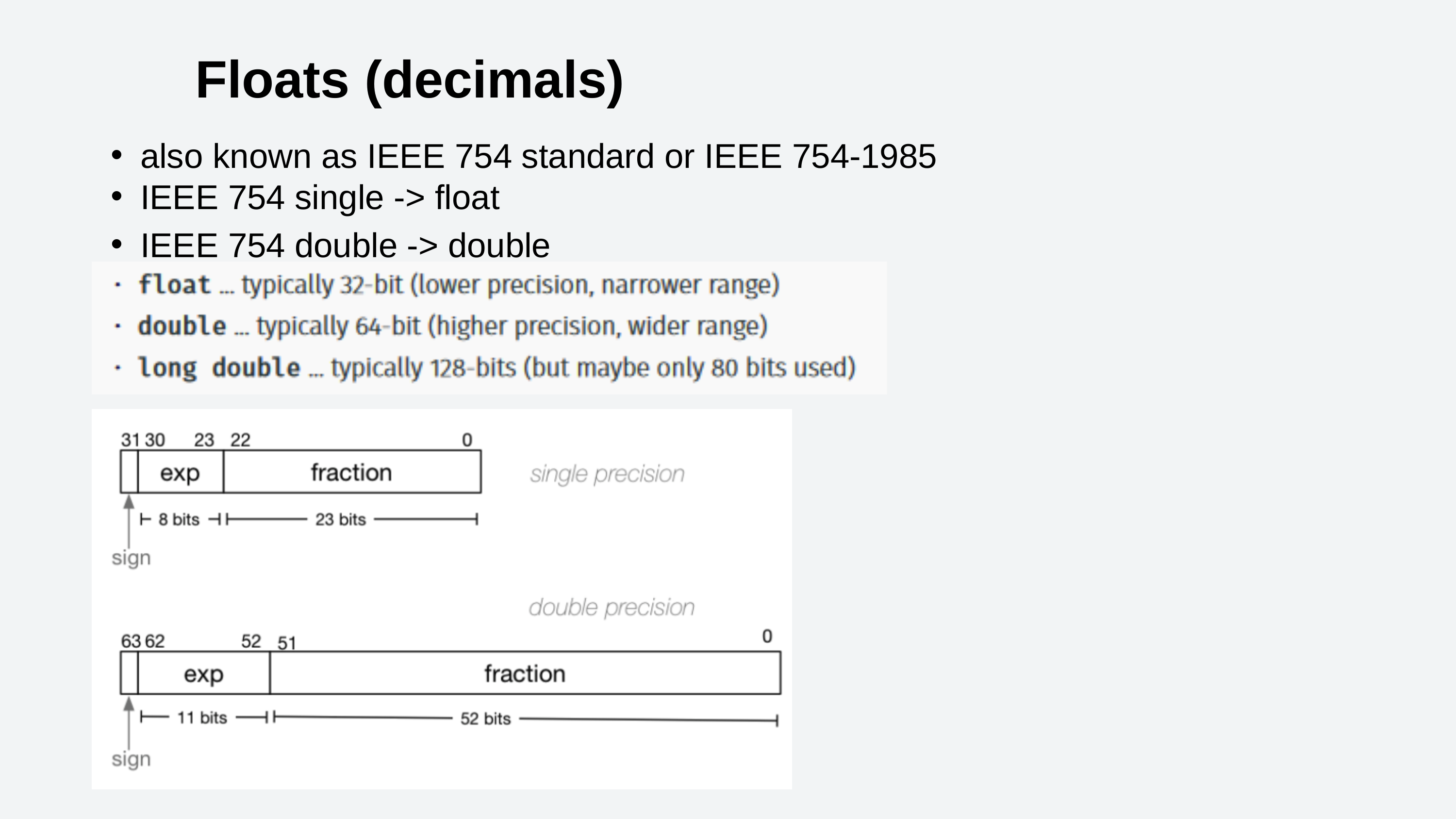

Floats (decimals)
also known as IEEE 754 standard or IEEE 754-1985
IEEE 754 single -> float
IEEE 754 double -> double